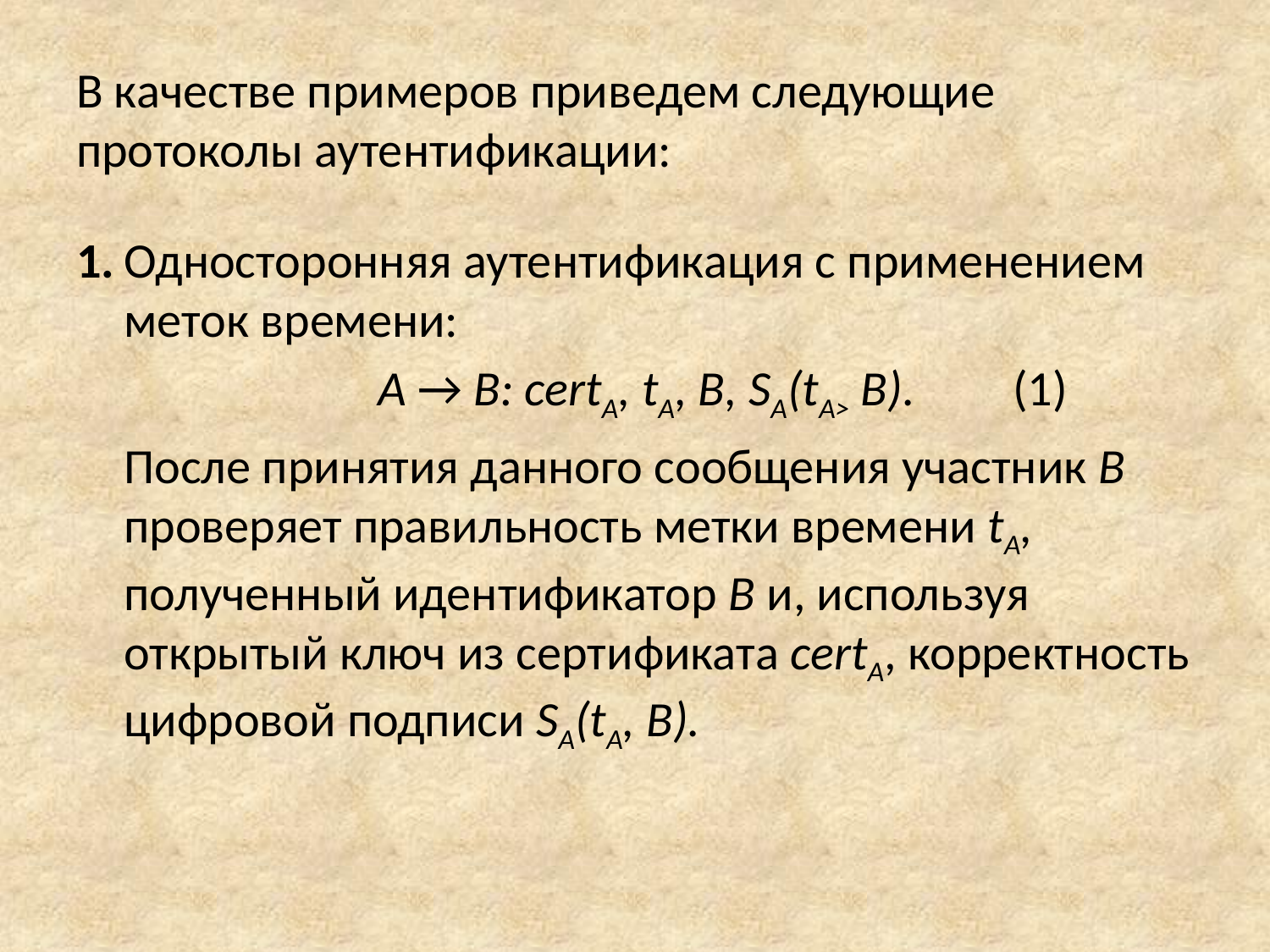

# В качестве примеров приведем следующие протоколы аутентификации:
1.	Односторонняя аутентификация с применением меток времени:
			А → В: certA, tA, В, SA(tA> В).	(1)
	После принятия данного сообщения участник В проверяет правильность метки времени tA, полученный идентификатор В и, используя открытый ключ из сертификата certA, корректность цифровой подписи SA(tA, В).